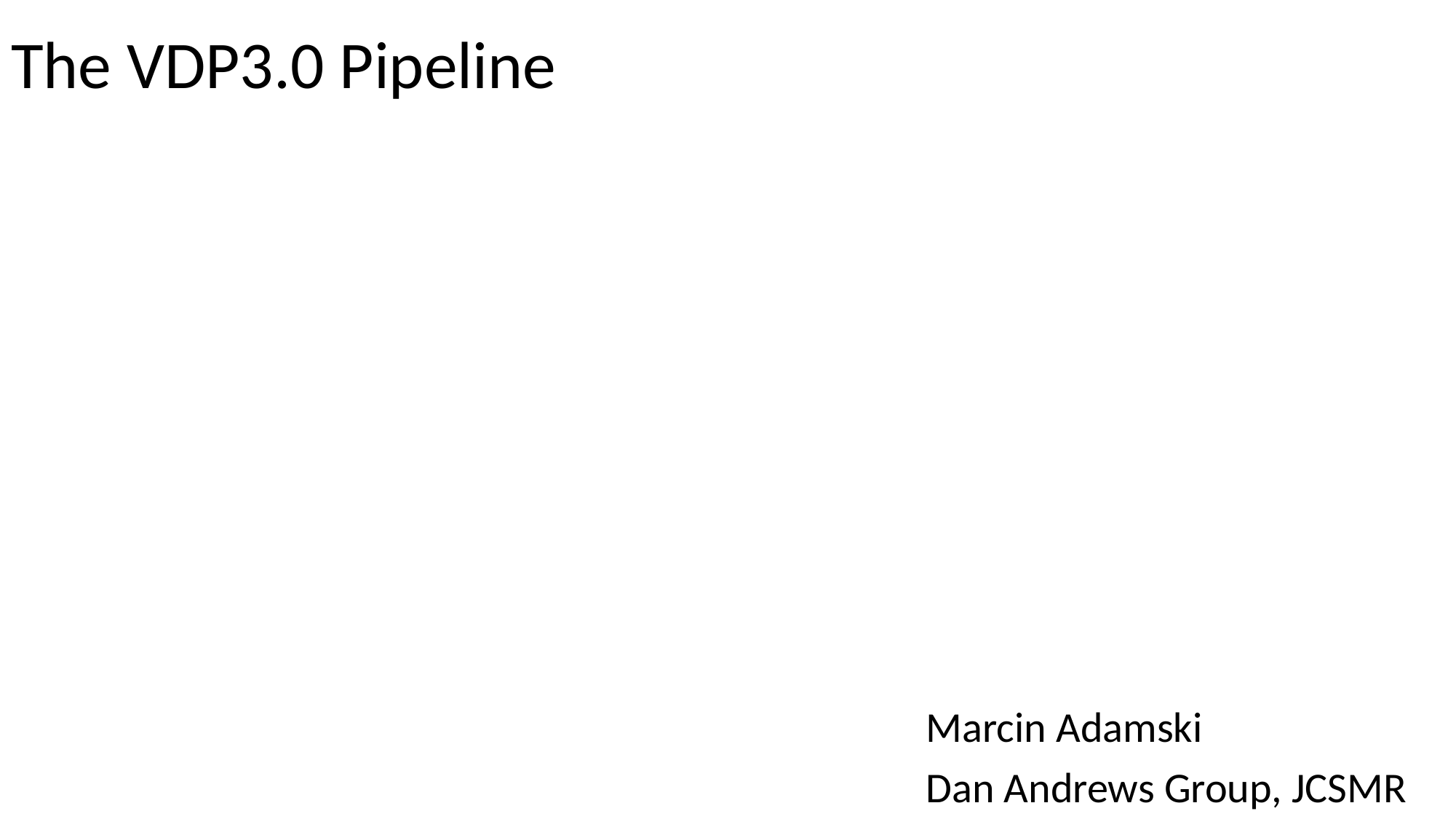

# The VDP3.0 Pipeline
Marcin Adamski
Dan Andrews Group, JCSMR